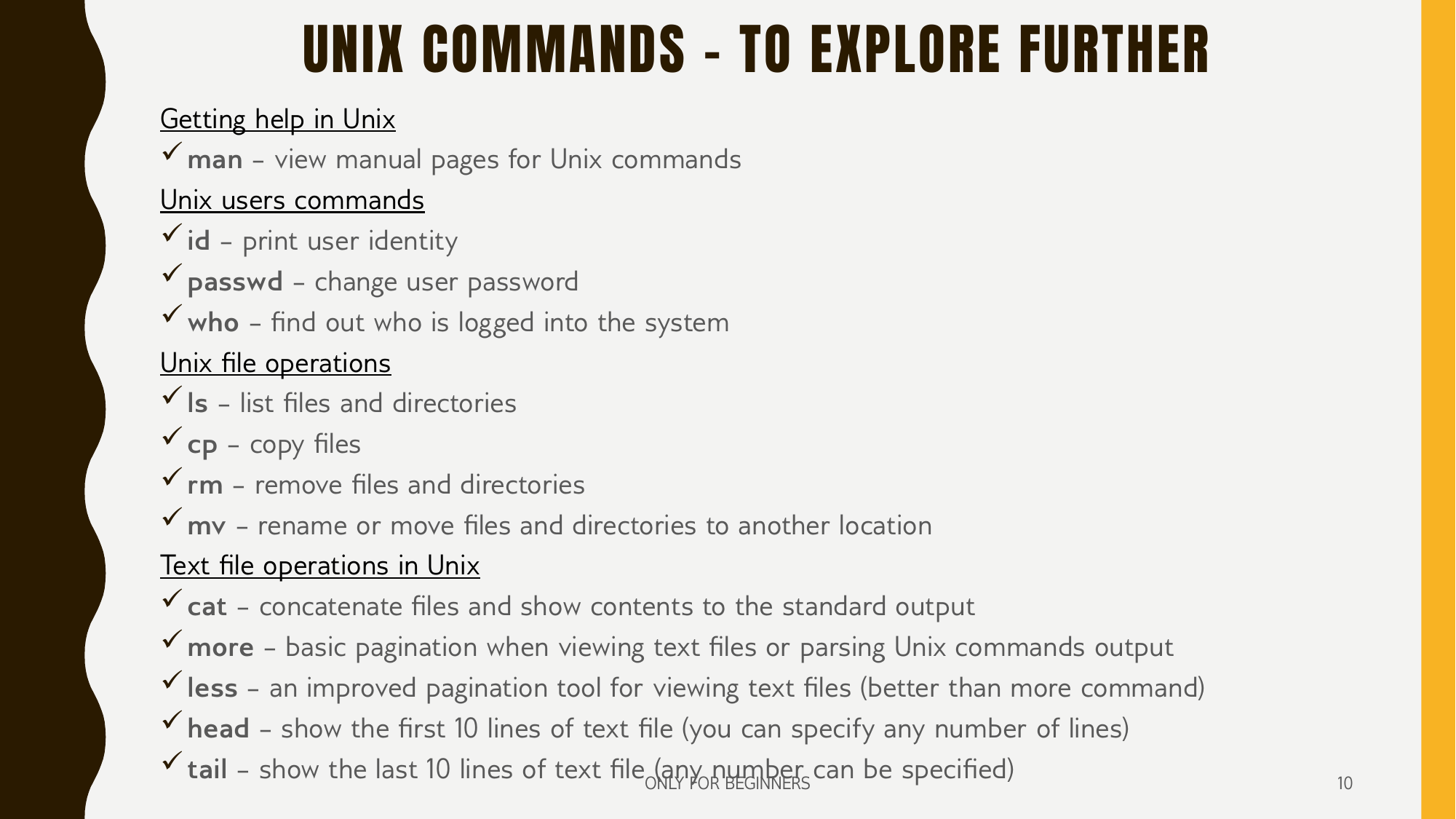

# UNIX Commands – TO Explore FURTHER
Getting help in Unix
man – view manual pages for Unix commands
Unix users commands
id – print user identity
passwd – change user password
who – find out who is logged into the system
Unix file operations
ls – list files and directories
cp – copy files
rm – remove files and directories
mv – rename or move files and directories to another location
Text file operations in Unix
cat – concatenate files and show contents to the standard output
more – basic pagination when viewing text files or parsing Unix commands output
less – an improved pagination tool for viewing text files (better than more command)
head – show the first 10 lines of text file (you can specify any number of lines)
tail – show the last 10 lines of text file (any number can be specified)

ONLY FOR BEGINNERS
10